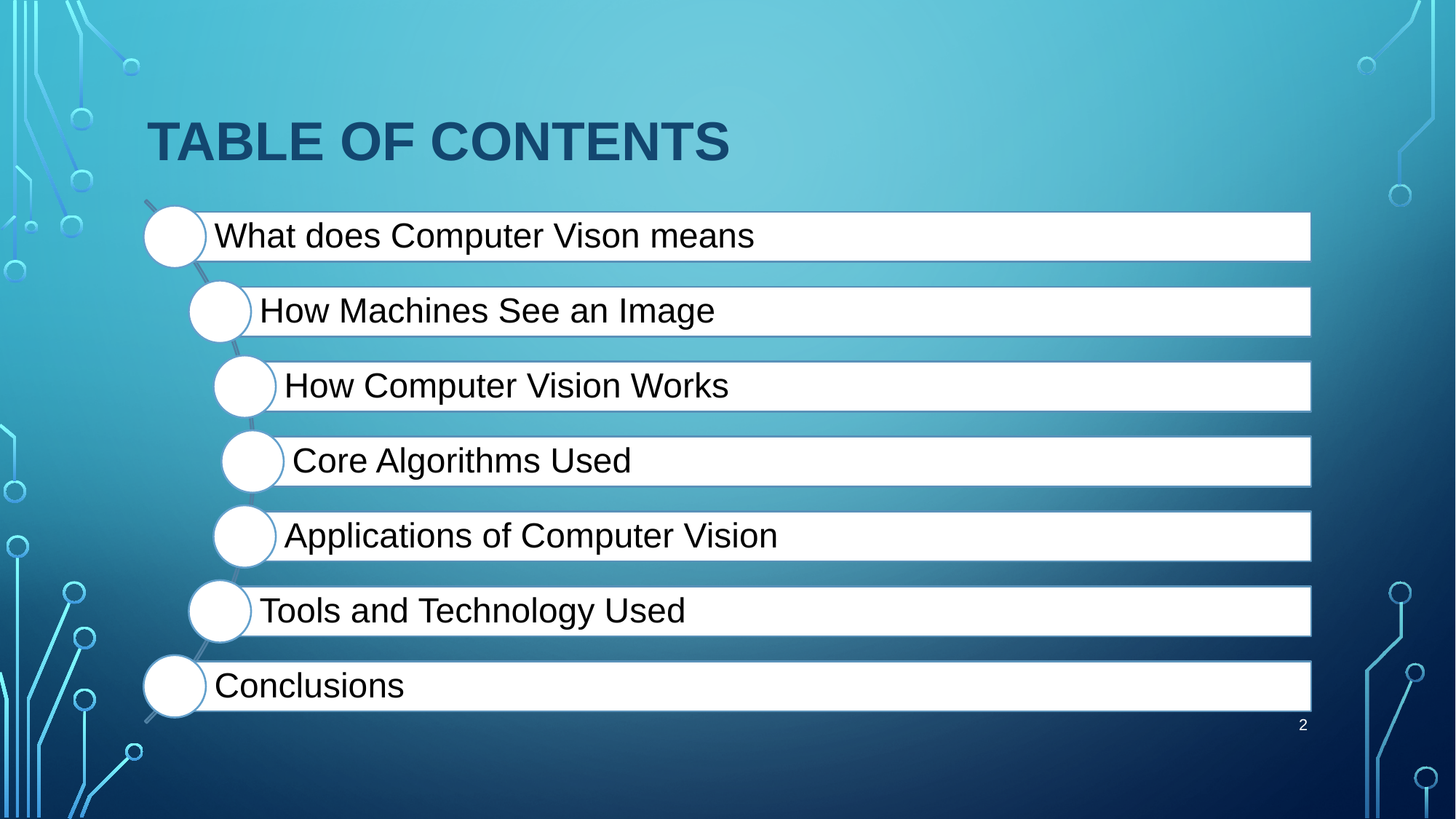

# Table of contents
What does Computer Vison means
How Machines See an Image
How Computer Vision Works
Core Algorithms Used
Applications of Computer Vision
Tools and Technology Used
Conclusions
2